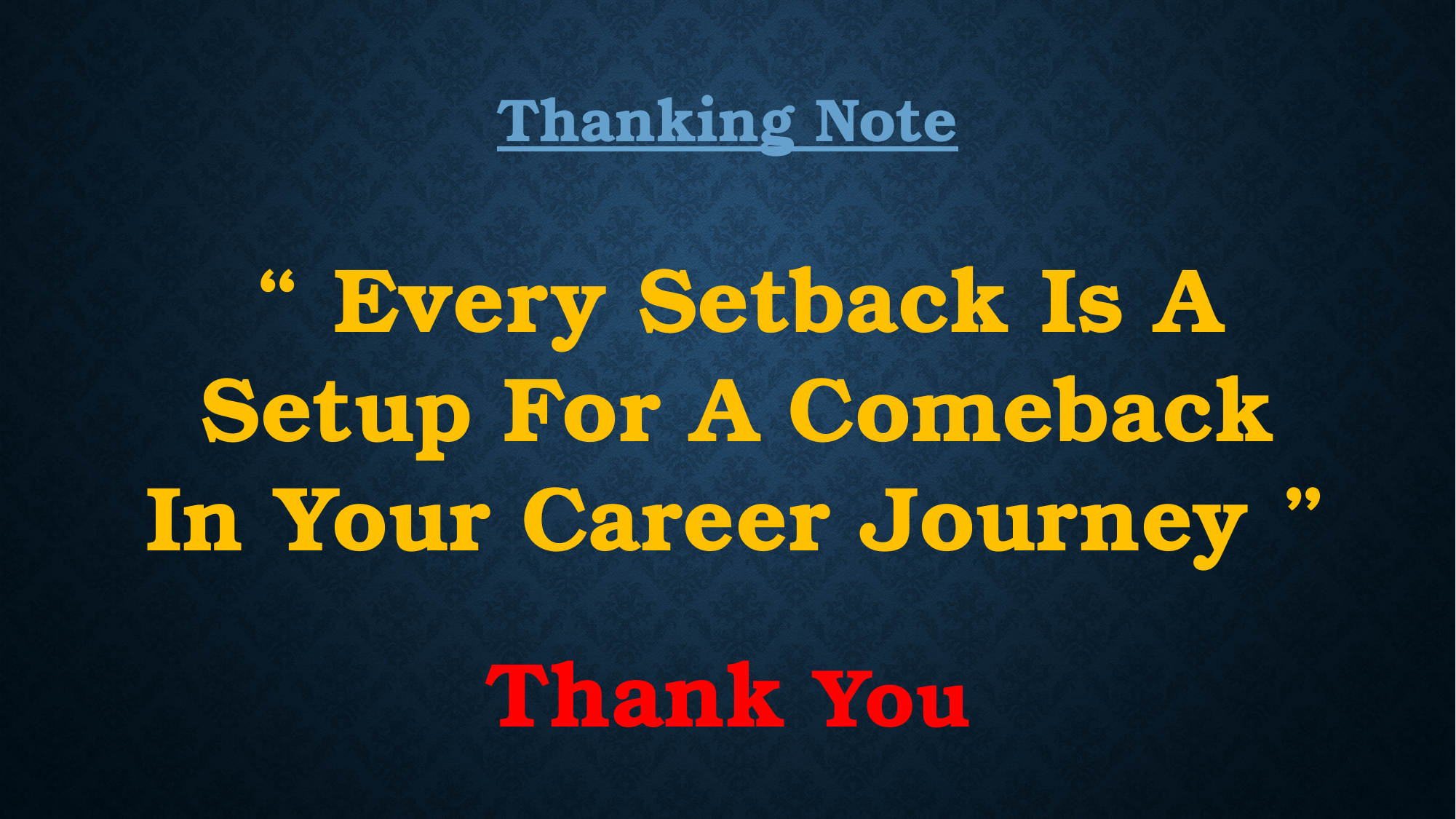

Thanking Note
“ Every Setback Is A Setup For A Comeback In Your Career Journey ”
Thank You